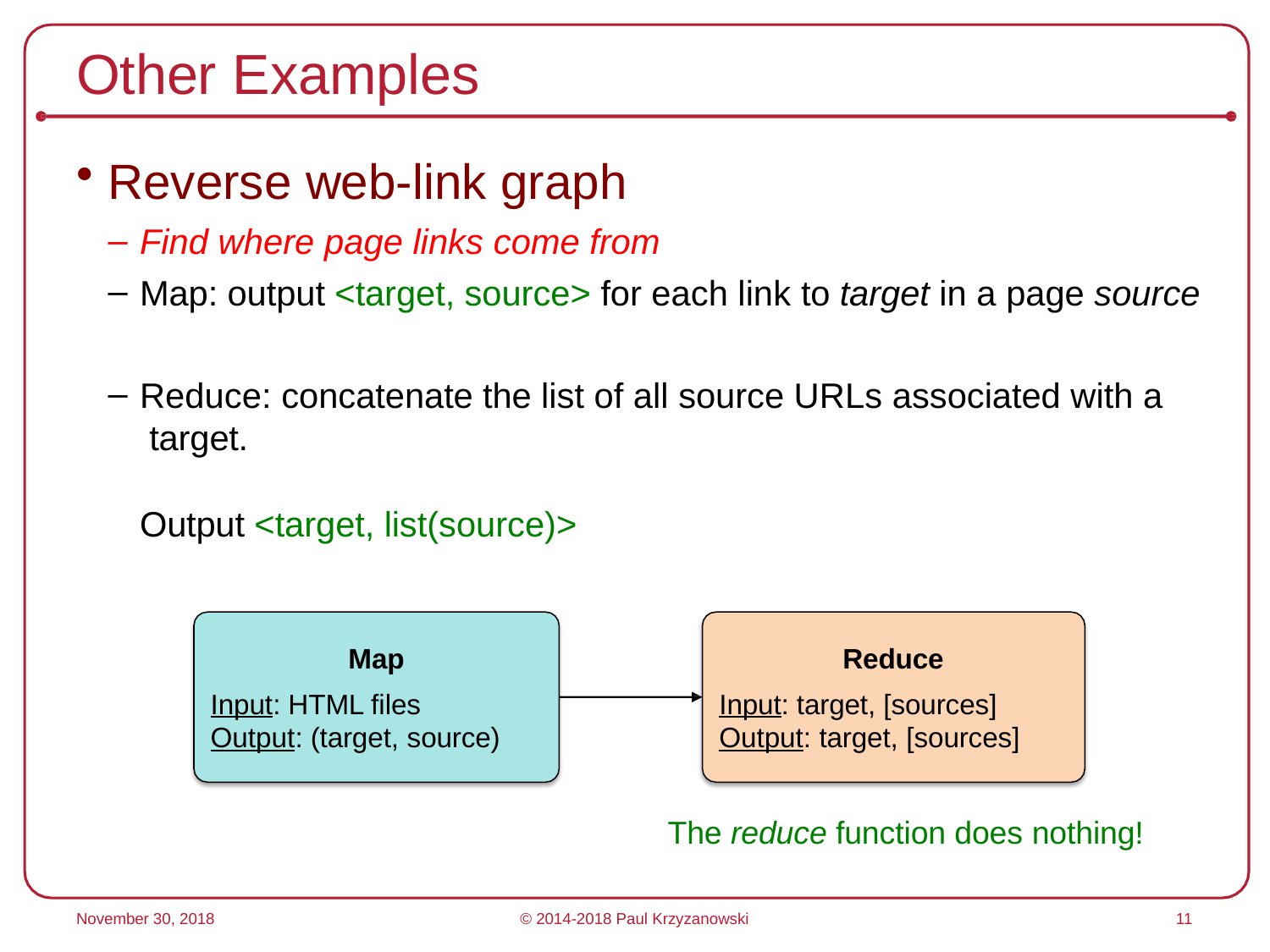

# Other Examples
Reverse web-link graph
Find where page links come from
Map: output <target, source> for each link to target in a page source

Reduce: concatenate the list of all source URLs associated with a  target.

Output <target, list(source)>

Map
Input: HTML files  Output: (target, source)
Reduce
Input: target, [sources]  Output: target, [sources]

The reduce function does nothing!
November 30, 2018
© 2014-2018 Paul Krzyzanowski
11